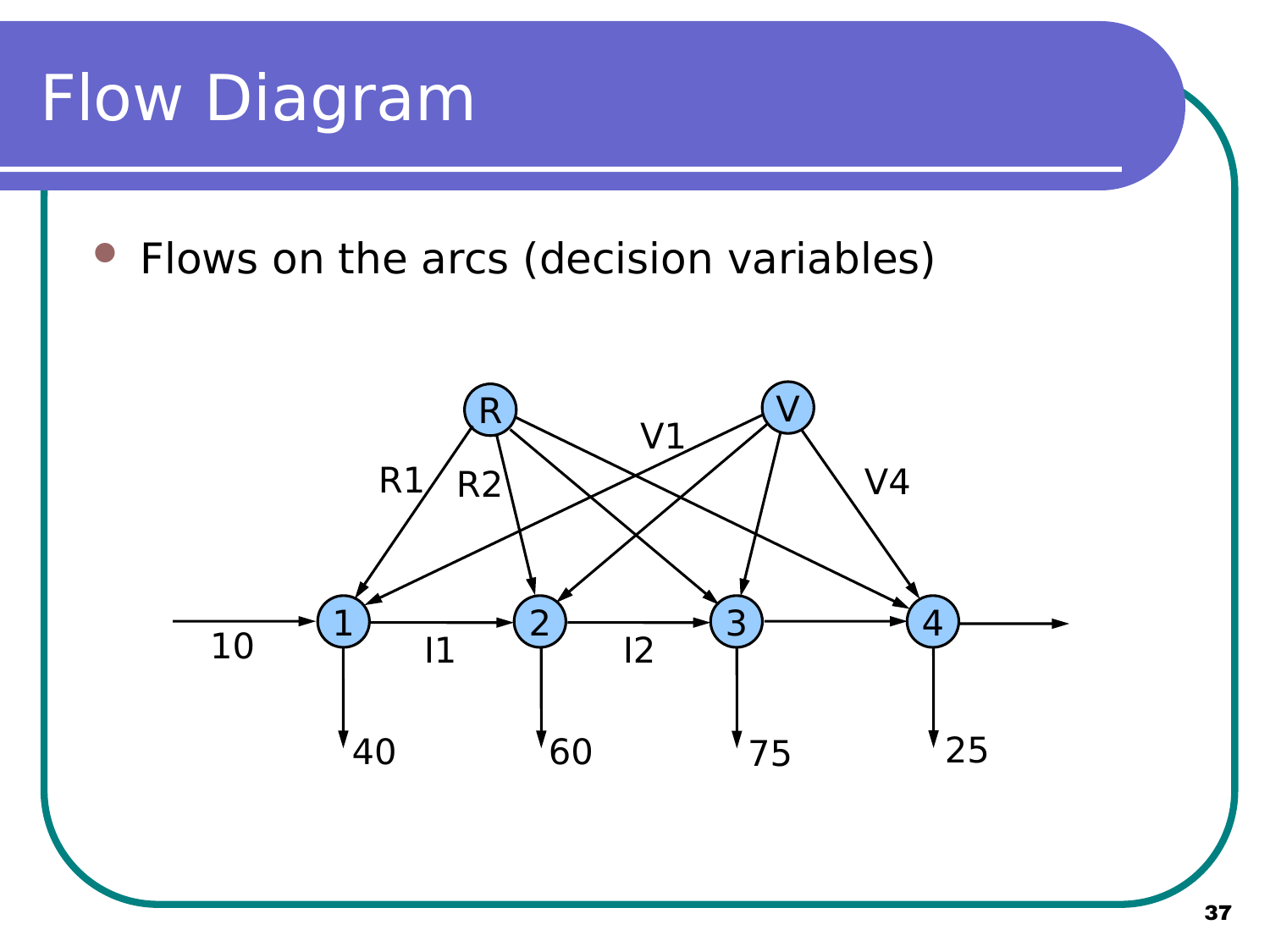

# Flow Diagram
Flows on the arcs (decision variables)
V
R
V1

R1
V4
R2
1
2
3
4
10

I1
I2

25
60
40
75
37